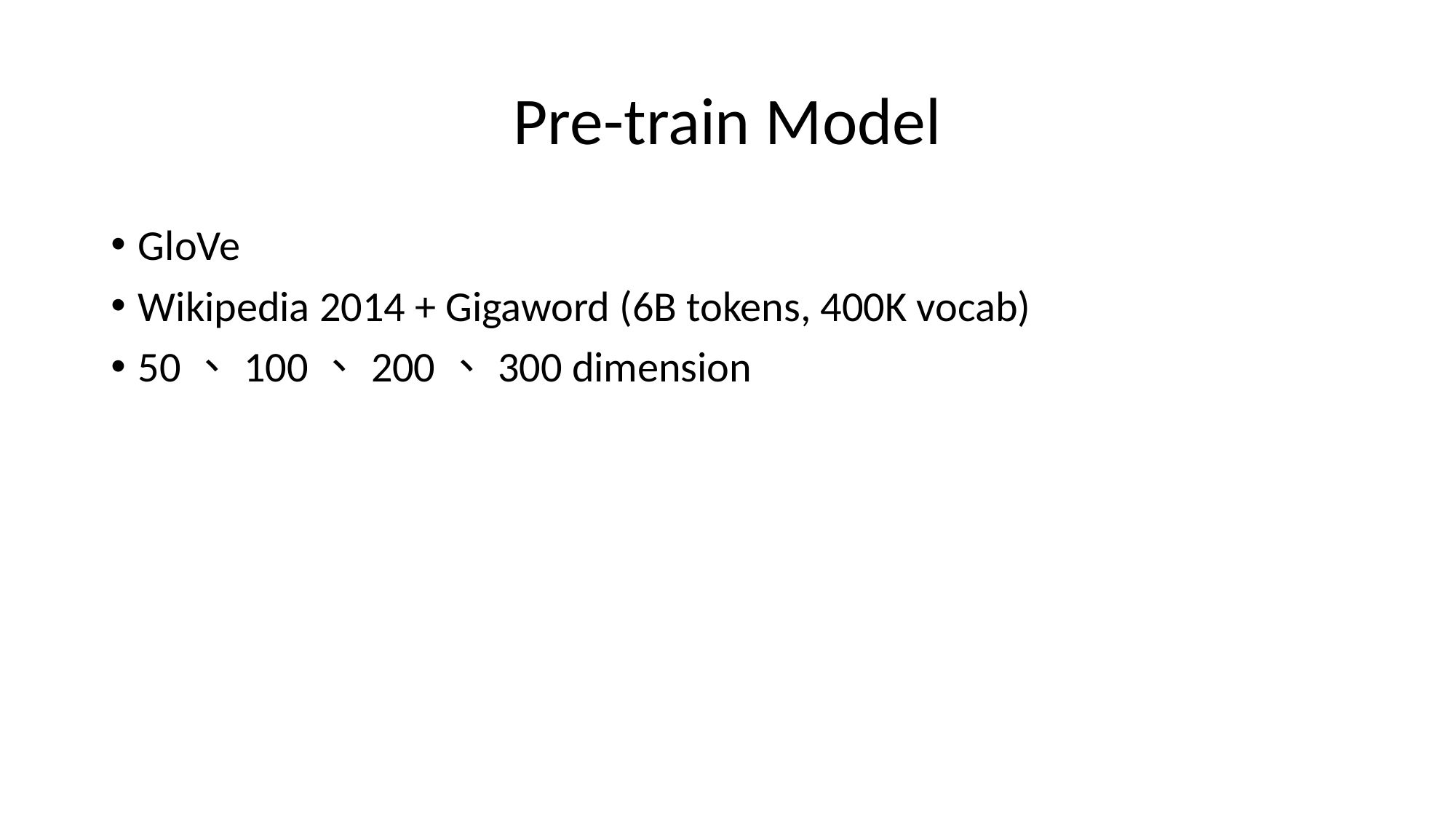

# Pre-train Model
GloVe
Wikipedia 2014 + Gigaword (6B tokens, 400K vocab)
50、100、200、300 dimension